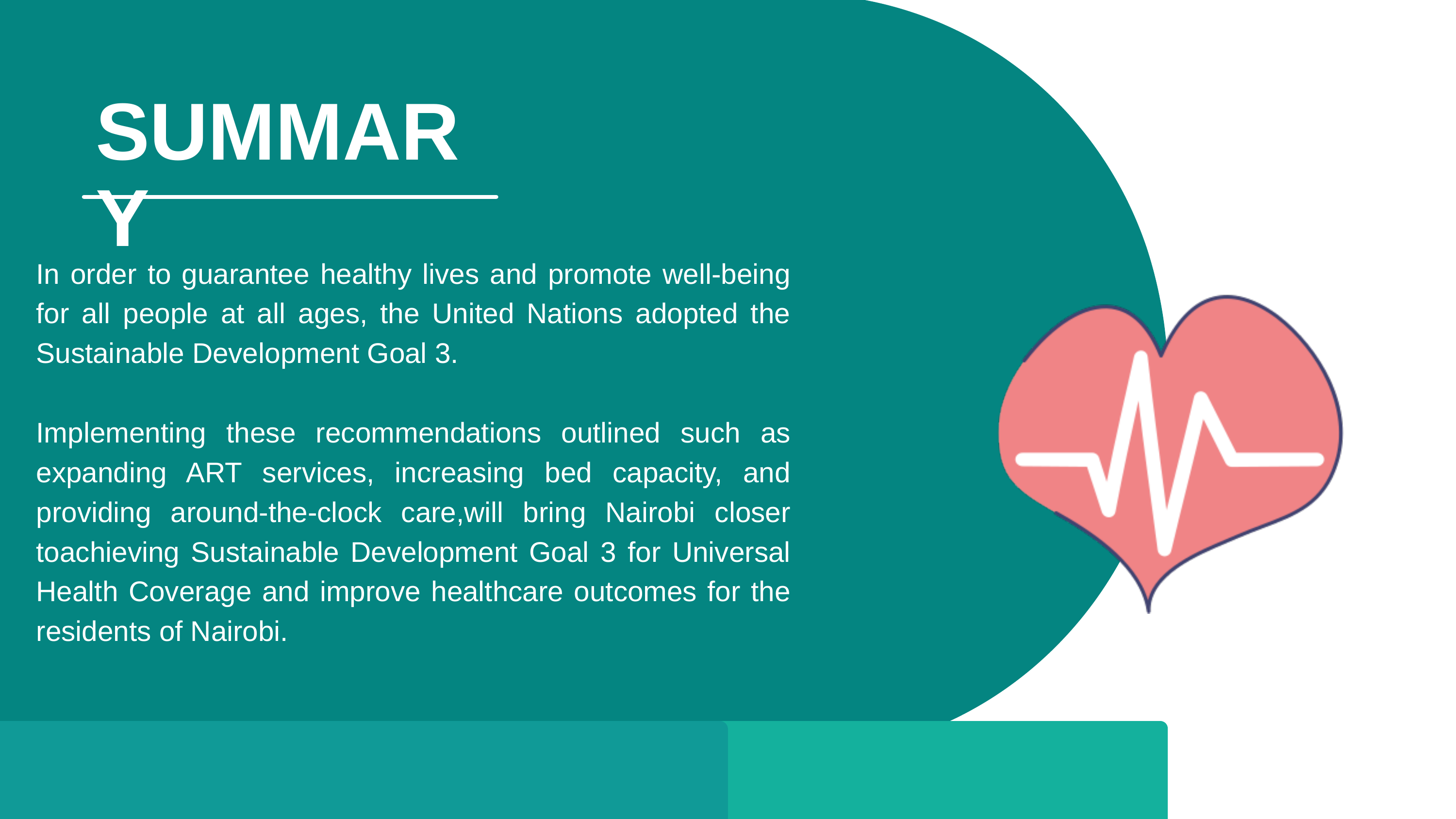

SUMMARY

In order to guarantee healthy lives and promote well-being for all people at all ages, the United Nations adopted the Sustainable Development Goal 3.

Implementing these recommendations outlined such as expanding ART services, increasing bed capacity, and providing around-the-clock care,will bring Nairobi closer toachieving Sustainable Development Goal 3 for Universal Health Coverage and improve healthcare outcomes for the residents of Nairobi.